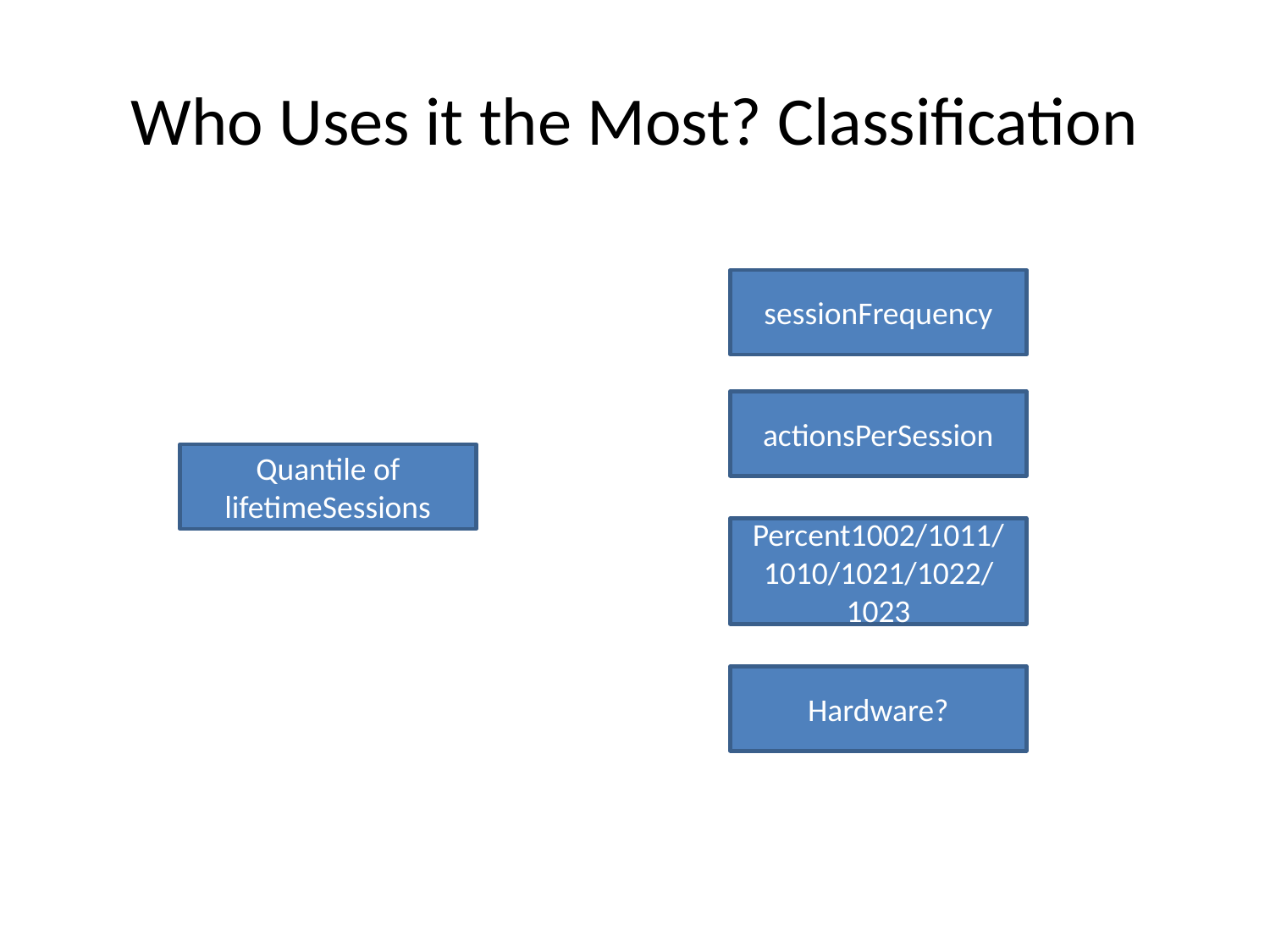

# Who Uses it the Most? Classification
sessionFrequency
actionsPerSession
Quantile of lifetimeSessions
Percent1002/1011/
1010/1021/1022/
1023
Hardware?